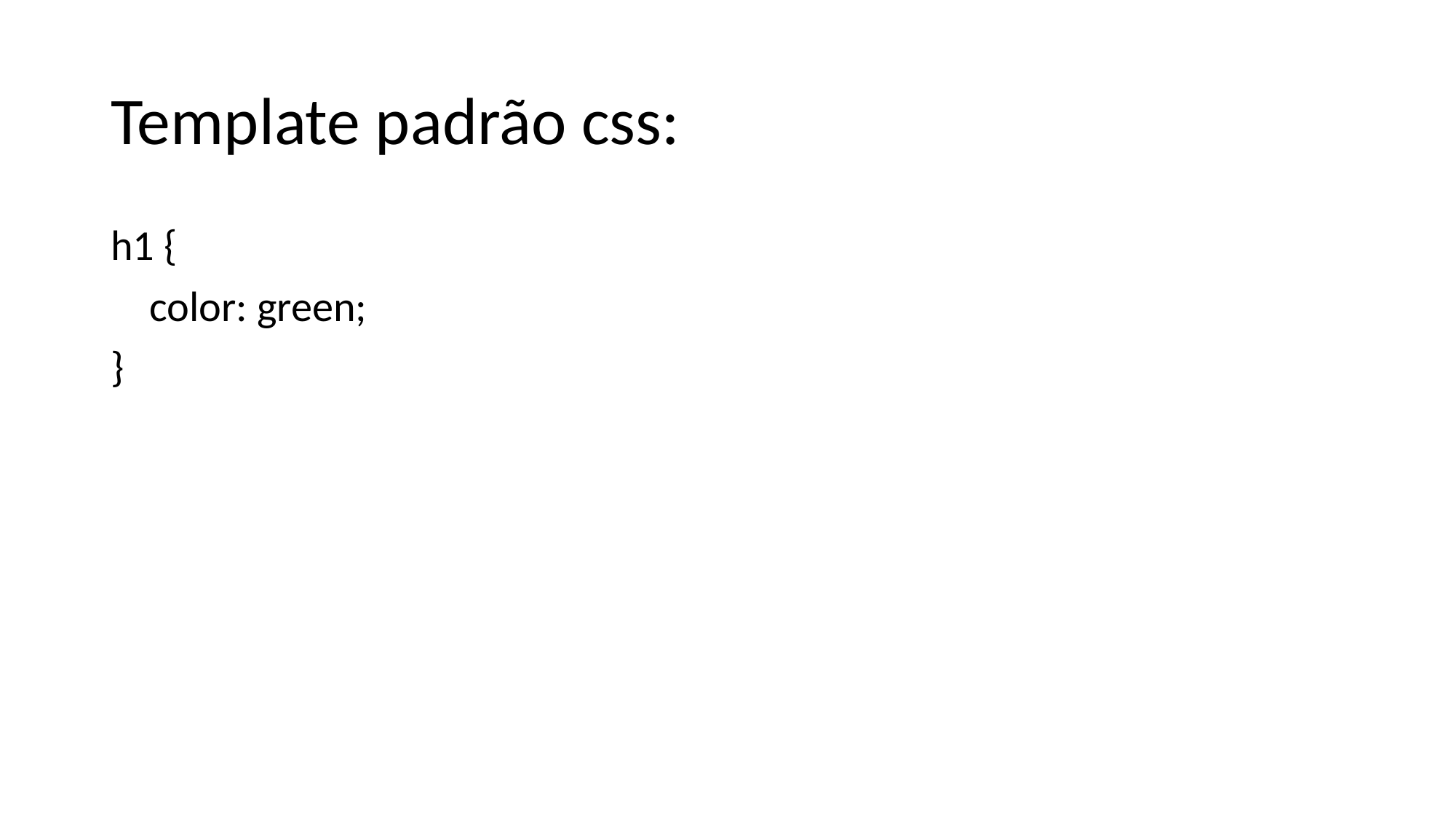

# Template padrão css:
h1 {
    color: green;
}